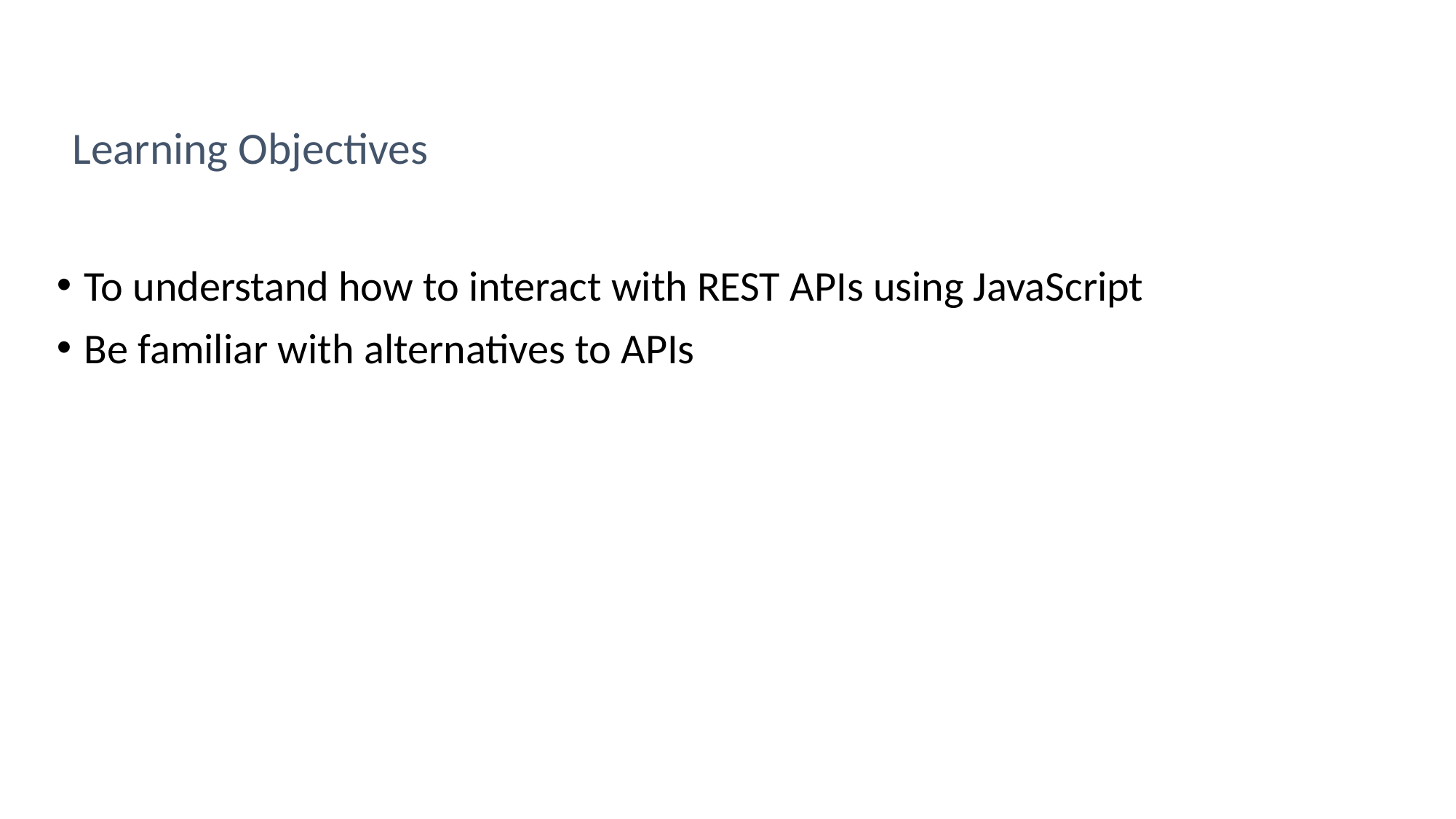

# Learning Objectives
To understand how to interact with REST APIs using JavaScript
Be familiar with alternatives to APIs